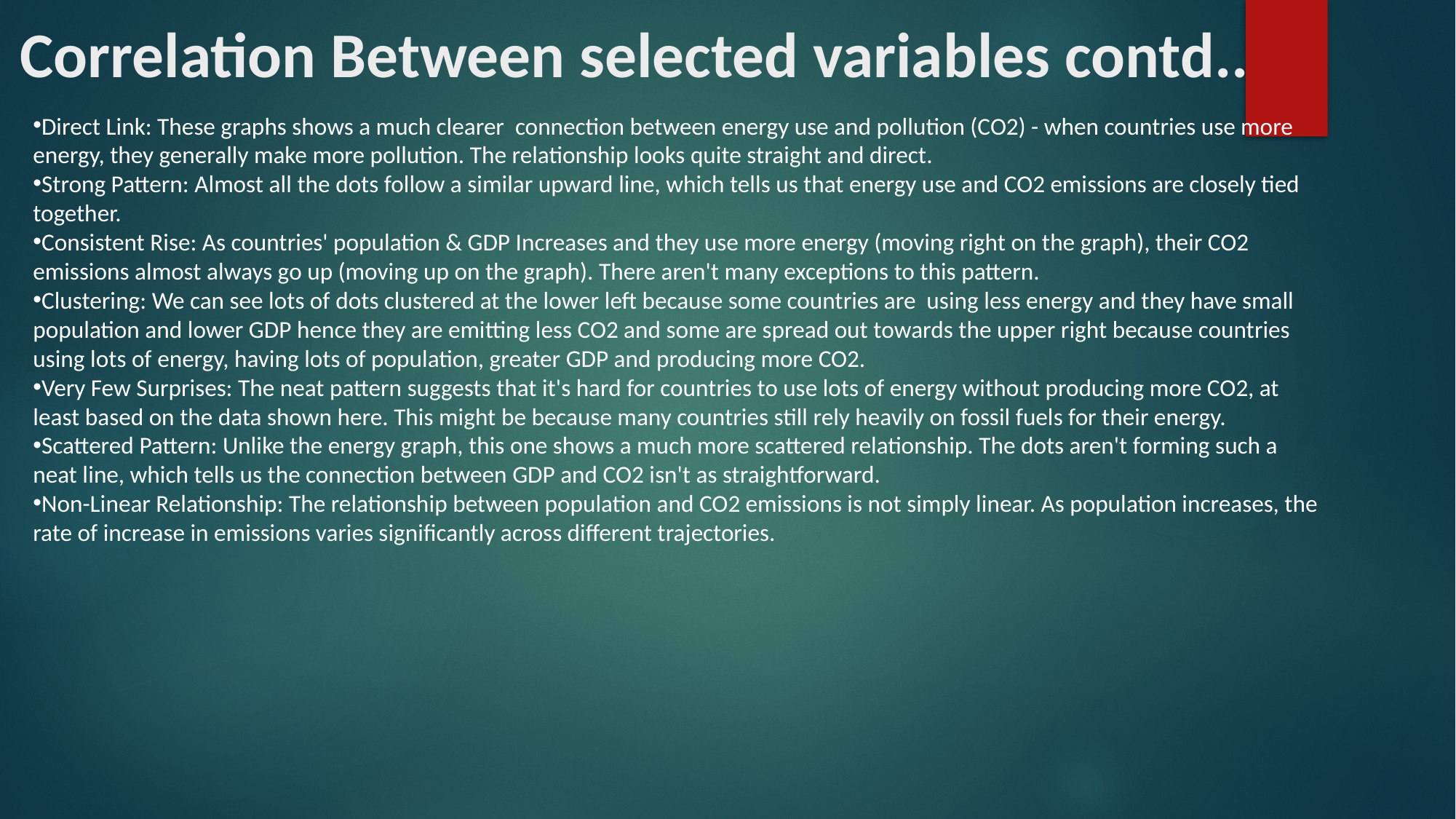

# Correlation Between selected variables contd..
Direct Link: These graphs shows a much clearer  connection between energy use and pollution (CO2) - when countries use more energy, they generally make more pollution. The relationship looks quite straight and direct.
Strong Pattern: Almost all the dots follow a similar upward line, which tells us that energy use and CO2 emissions are closely tied together.
Consistent Rise: As countries' population & GDP Increases and they use more energy (moving right on the graph), their CO2 emissions almost always go up (moving up on the graph). There aren't many exceptions to this pattern.
Clustering: We can see lots of dots clustered at the lower left because some countries are  using less energy and they have small population and lower GDP hence they are emitting less CO2 and some are spread out towards the upper right because countries using lots of energy, having lots of population, greater GDP and producing more CO2.
Very Few Surprises: The neat pattern suggests that it's hard for countries to use lots of energy without producing more CO2, at least based on the data shown here. This might be because many countries still rely heavily on fossil fuels for their energy.
Scattered Pattern: Unlike the energy graph, this one shows a much more scattered relationship. The dots aren't forming such a neat line, which tells us the connection between GDP and CO2 isn't as straightforward.
Non-Linear Relationship: The relationship between population and CO2 emissions is not simply linear. As population increases, the rate of increase in emissions varies significantly across different trajectories.